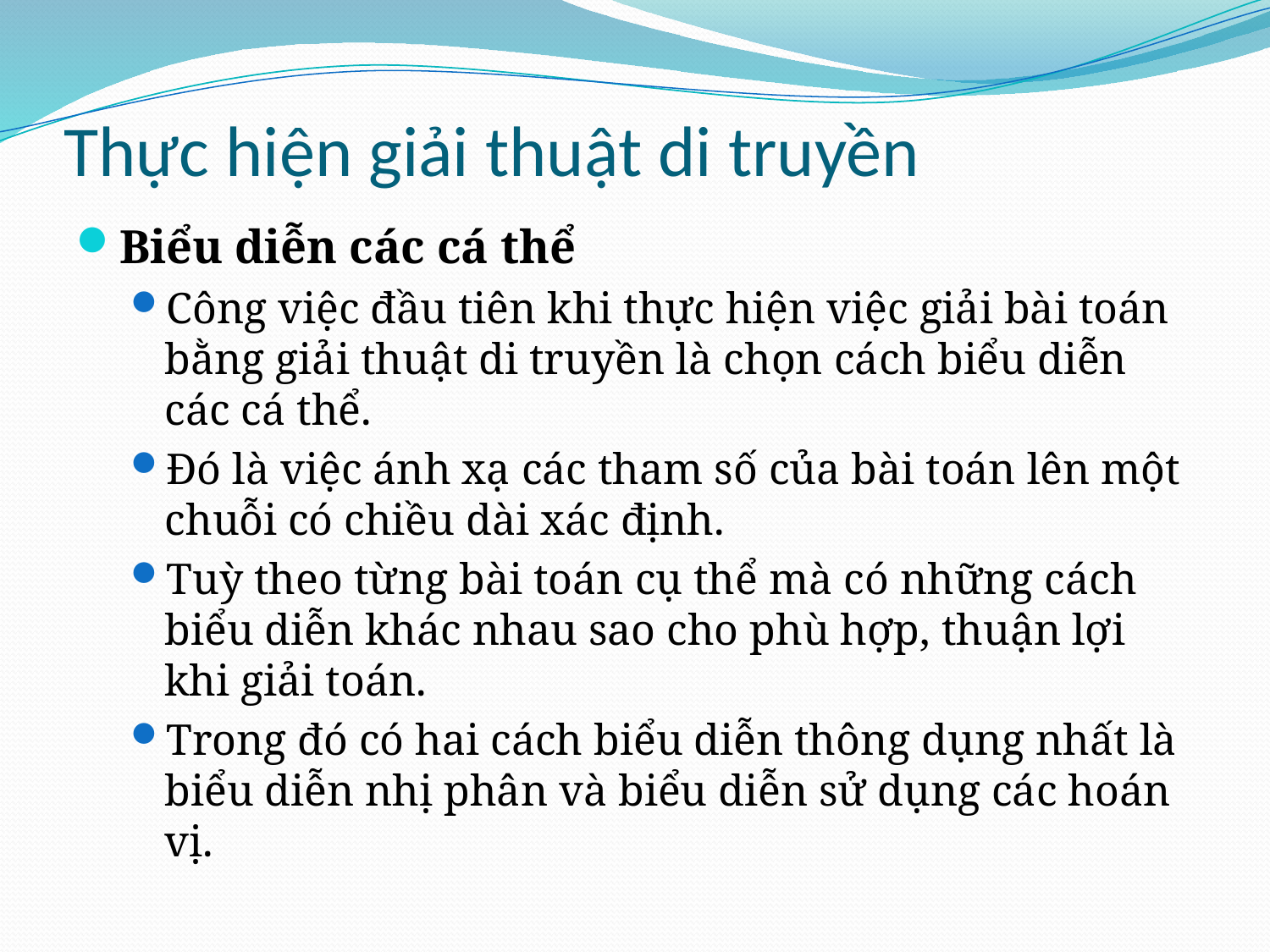

# Thực hiện giải thuật di truyền
Biểu diễn các cá thể
Công việc đầu tiên khi thực hiện việc giải bài toán bằng giải thuật di truyền là chọn cách biểu diễn các cá thể.
Đó là việc ánh xạ các tham số của bài toán lên một chuỗi có chiều dài xác định.
Tuỳ theo từng bài toán cụ thể mà có những cách biểu diễn khác nhau sao cho phù hợp, thuận lợi khi giải toán.
Trong đó có hai cách biểu diễn thông dụng nhất là biểu diễn nhị phân và biểu diễn sử dụng các hoán vị.